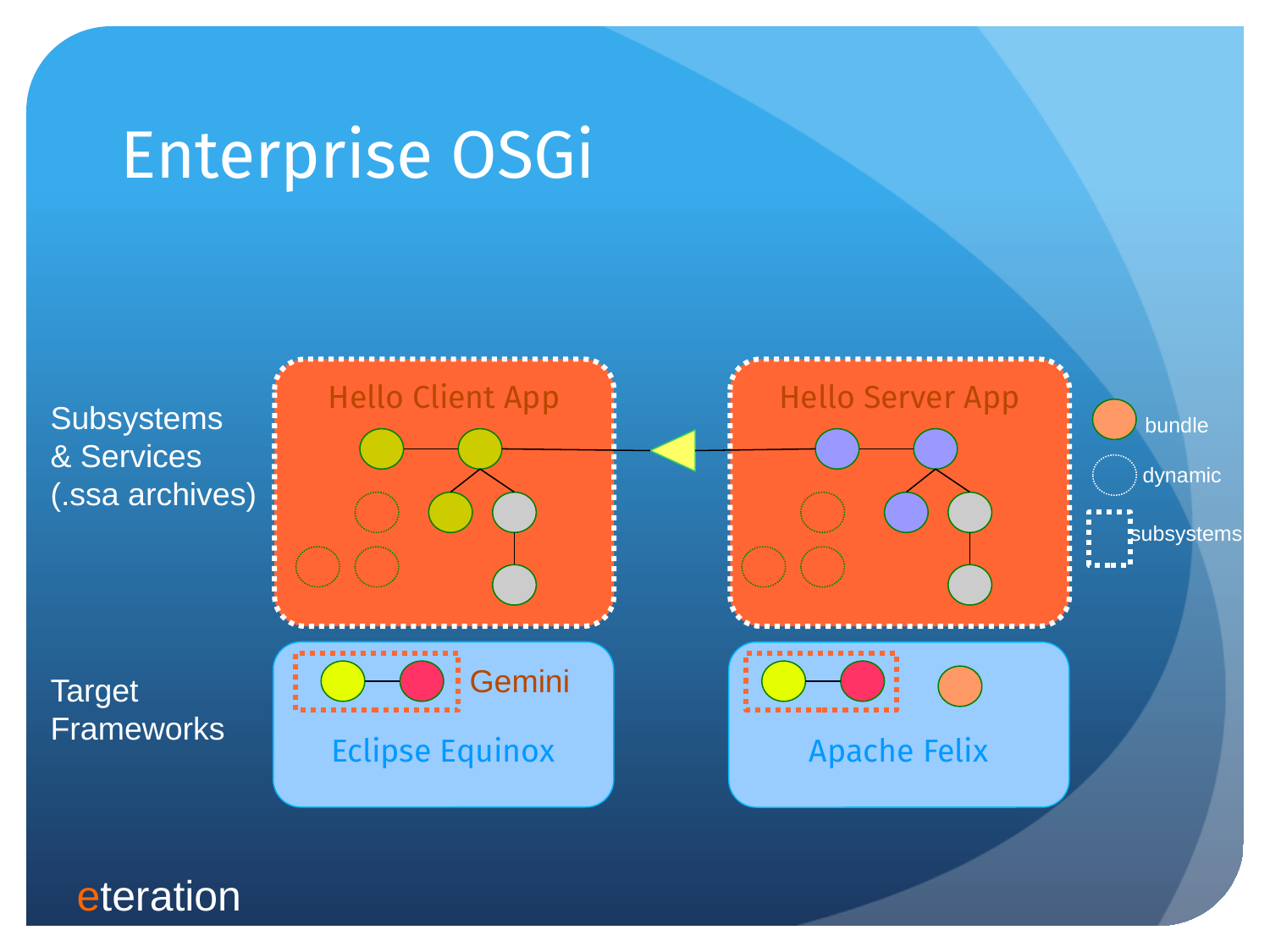

# Enterprise OSGi
Hello Client App
Hello Server App
Subsystems
& Services
(.ssa archives)

bundle

dynamic

subsystems

Gemini

Target
Frameworks

Eclipse Equinox
Apache Felix